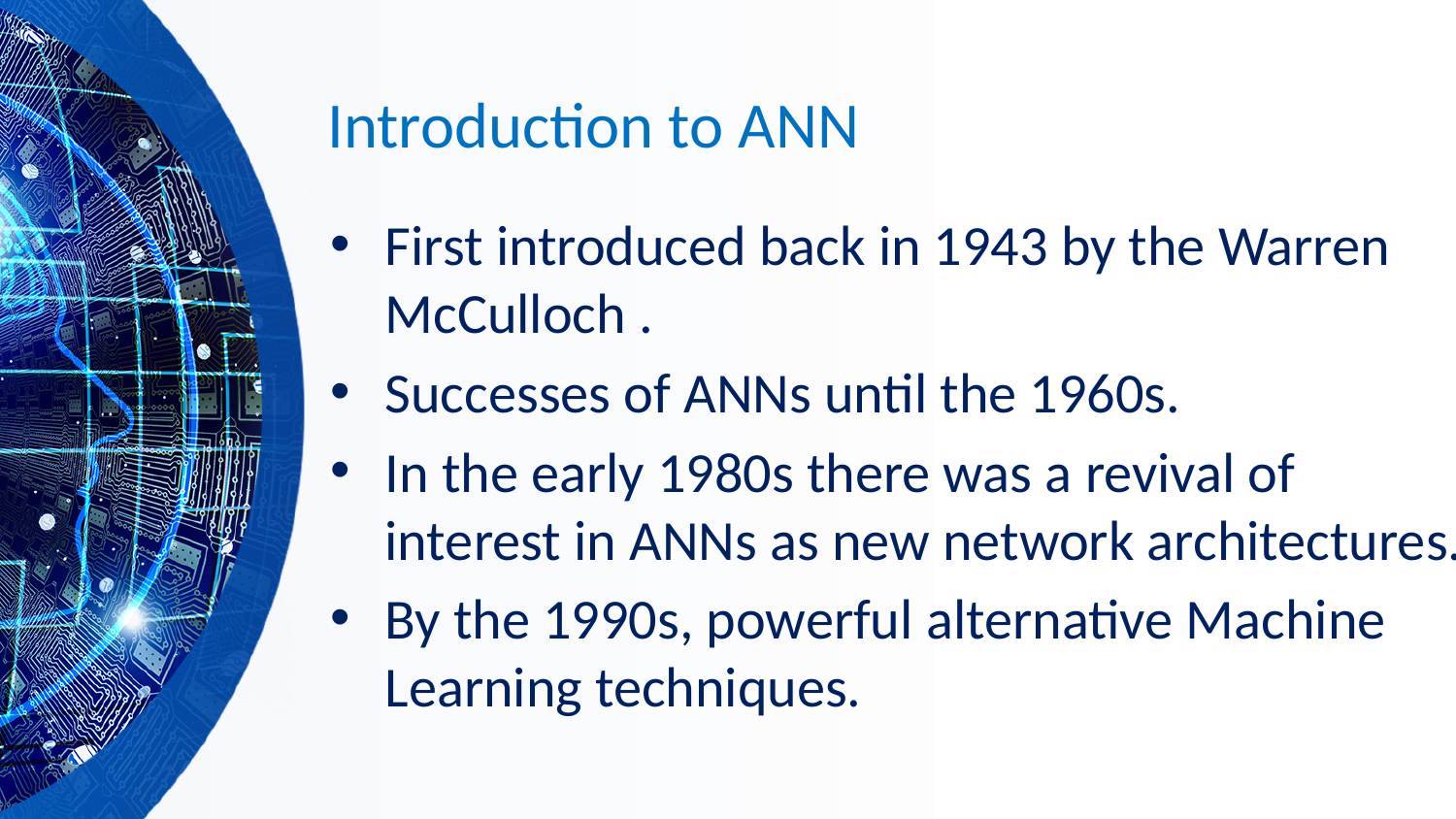

# Introduction to ANN
First introduced back in 1943 by the Warren McCulloch .
Successes of ANNs until the 1960s.
In the early 1980s there was a revival of interest in ANNs as new network architectures.
By the 1990s, powerful alternative Machine Learning techniques.